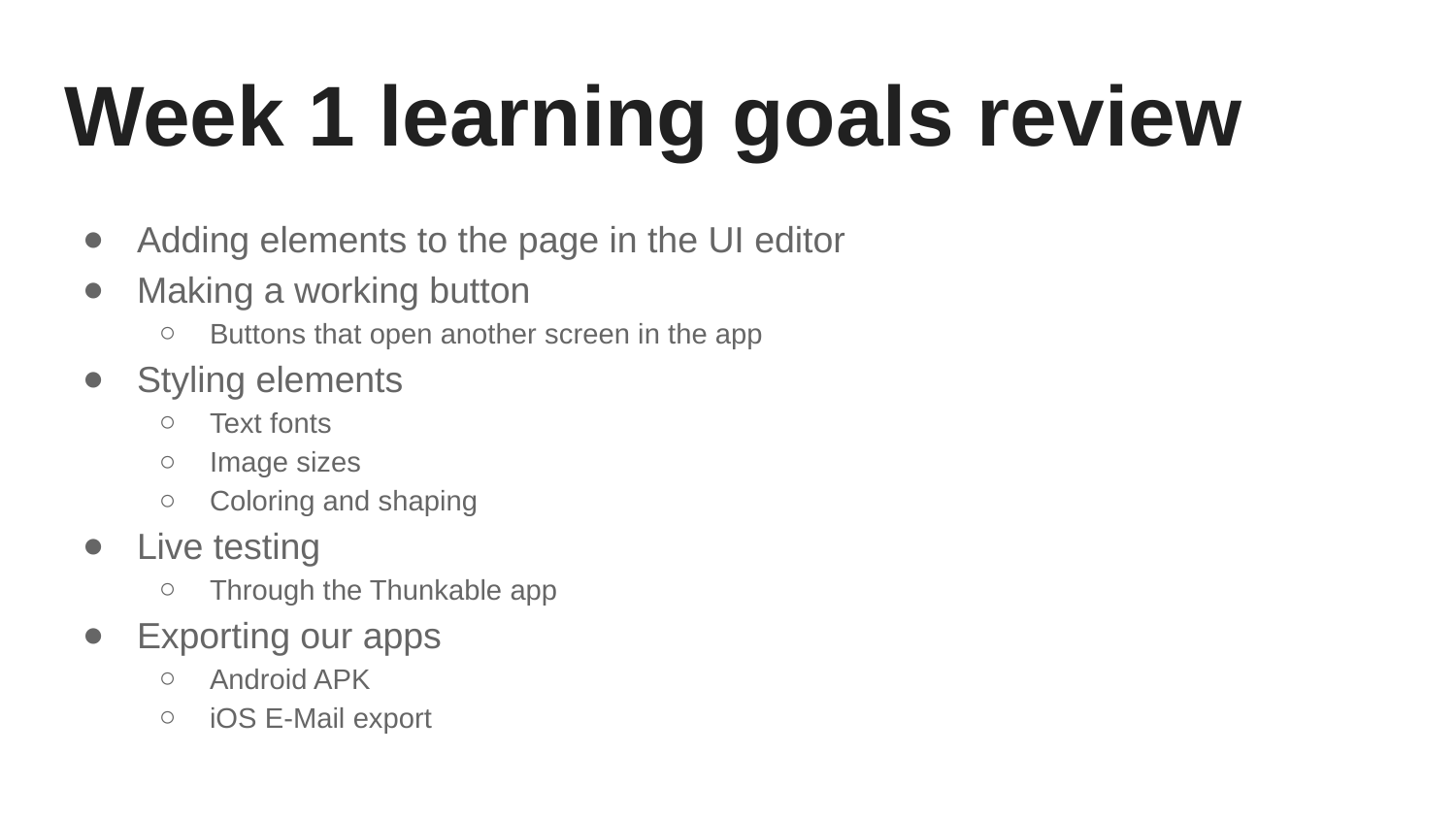

# Week 1 learning goals review
Adding elements to the page in the UI editor
Making a working button
Buttons that open another screen in the app
Styling elements
Text fonts
Image sizes
Coloring and shaping
Live testing
Through the Thunkable app
Exporting our apps
Android APK
iOS E-Mail export